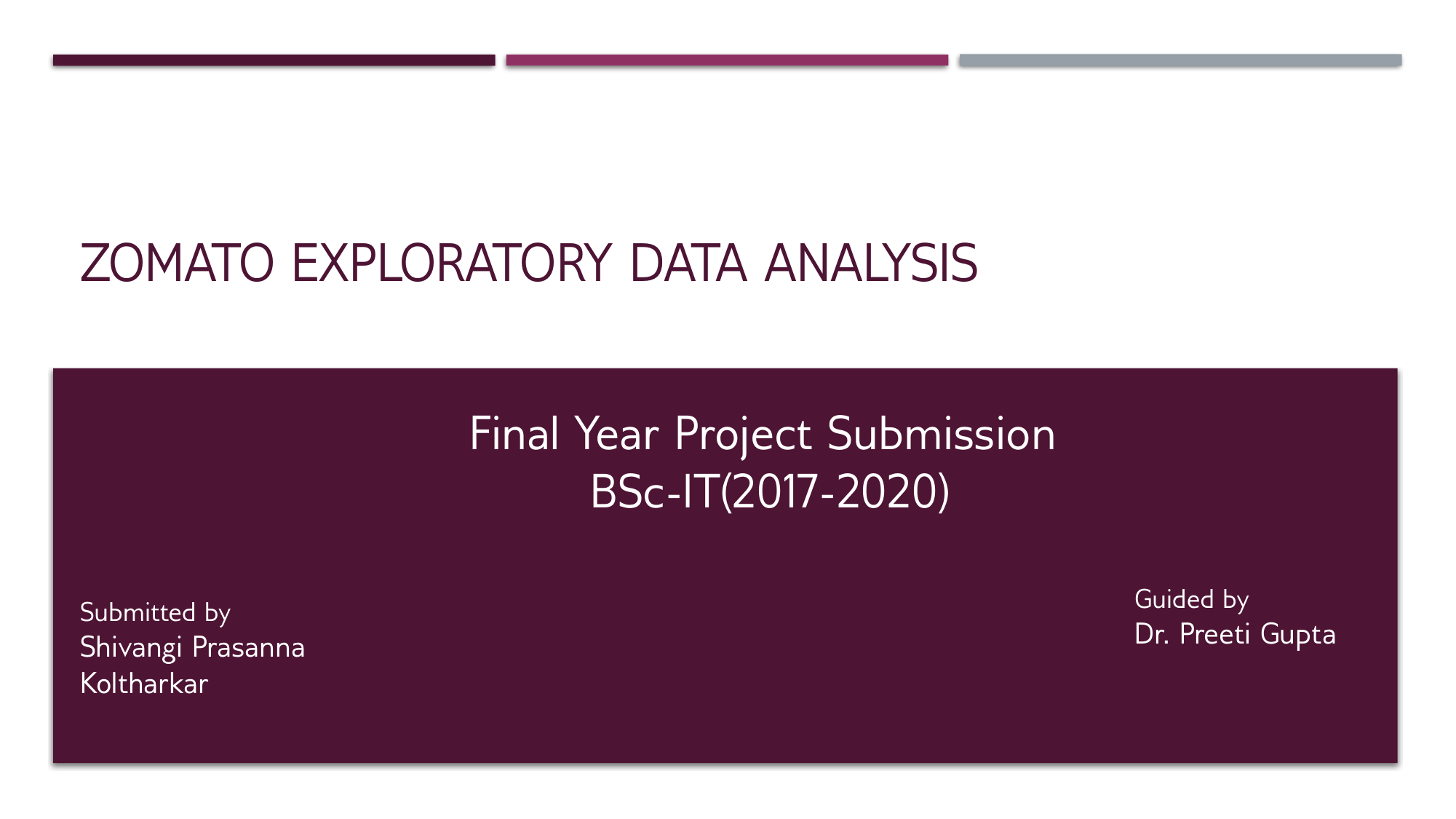

# Zomato Exploratory data analysis

Final Year Project Submission
BSc-IT(2017-2020)
Guided by
Dr. Preeti Gupta
Submitted by
Shivangi Prasanna Koltharkar